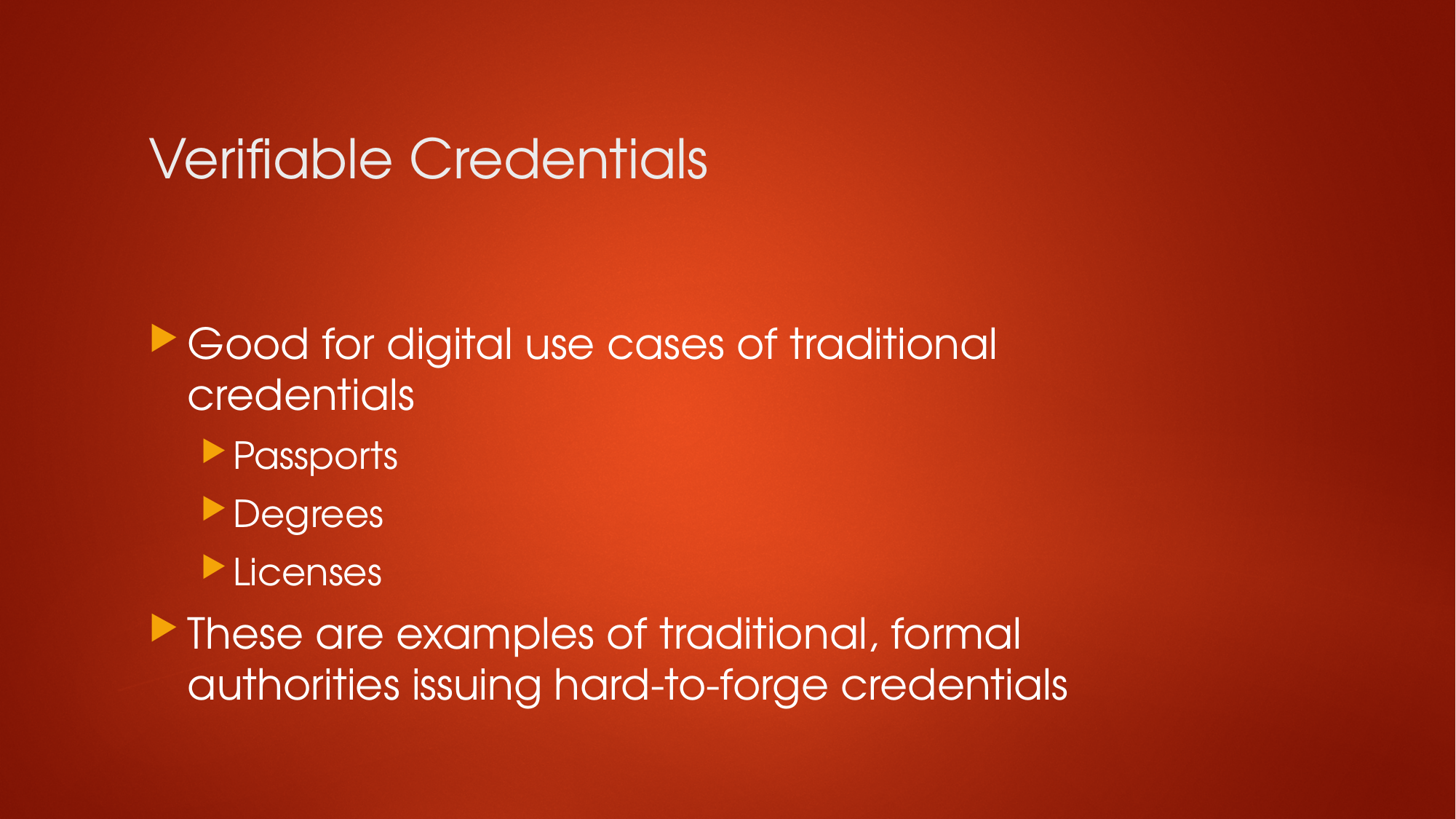

4
# Verifiable Credentials
Good for digital use cases of traditional credentials
Passports
Degrees
Licenses
These are examples of traditional, formal authorities issuing hard-to-forge credentials